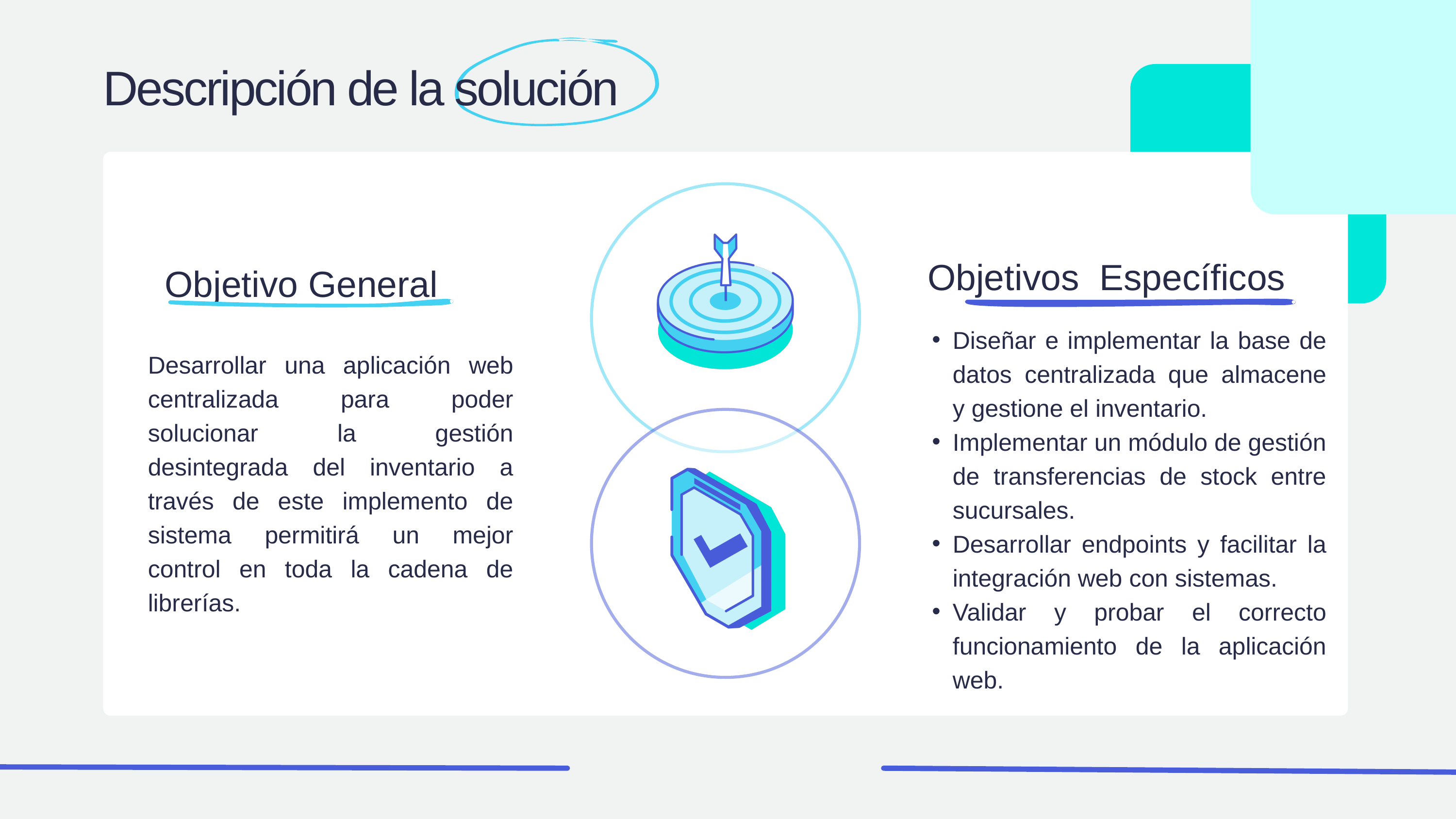

Descripción de la solución

Objetivos  Específicos
Objetivo General

Diseñar e implementar la base de datos centralizada que almacene y gestione el inventario.
Implementar un módulo de gestión de transferencias de stock entre sucursales.
Desarrollar endpoints y facilitar la integración web con sistemas.
Validar y probar el correcto funcionamiento de la aplicación web.
Desarrollar una aplicación web centralizada para poder solucionar la gestión desintegrada del inventario a través de este implemento de sistema permitirá un mejor control en toda la cadena de librerías.